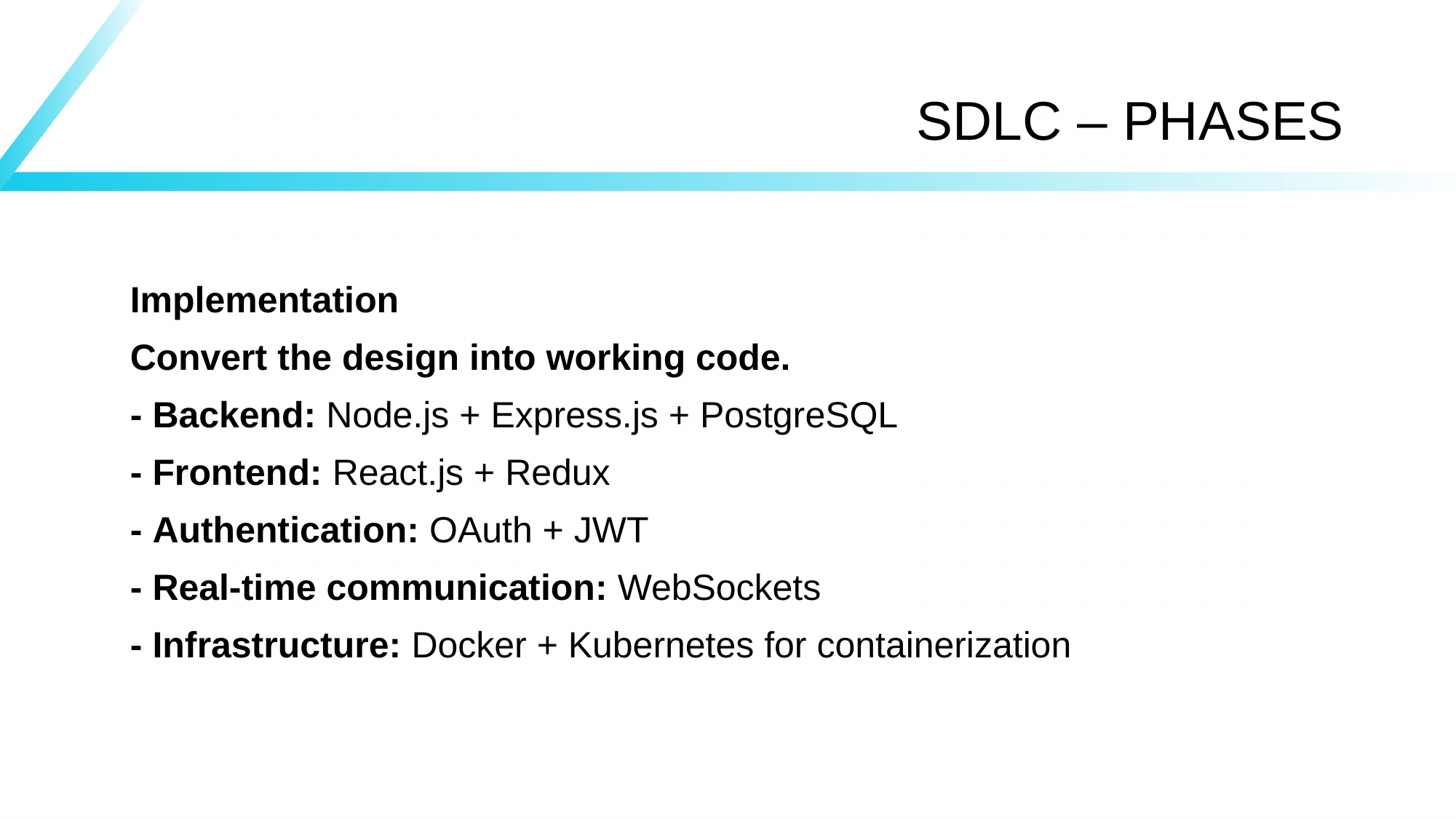

# SDLC – PHASES
Implementation
Convert the design into working code.
- Backend: Node.js + Express.js + PostgreSQL
- Frontend: React.js + Redux
- Authentication: OAuth + JWT
- Real-time communication: WebSockets
- Infrastructure: Docker + Kubernetes for containerization